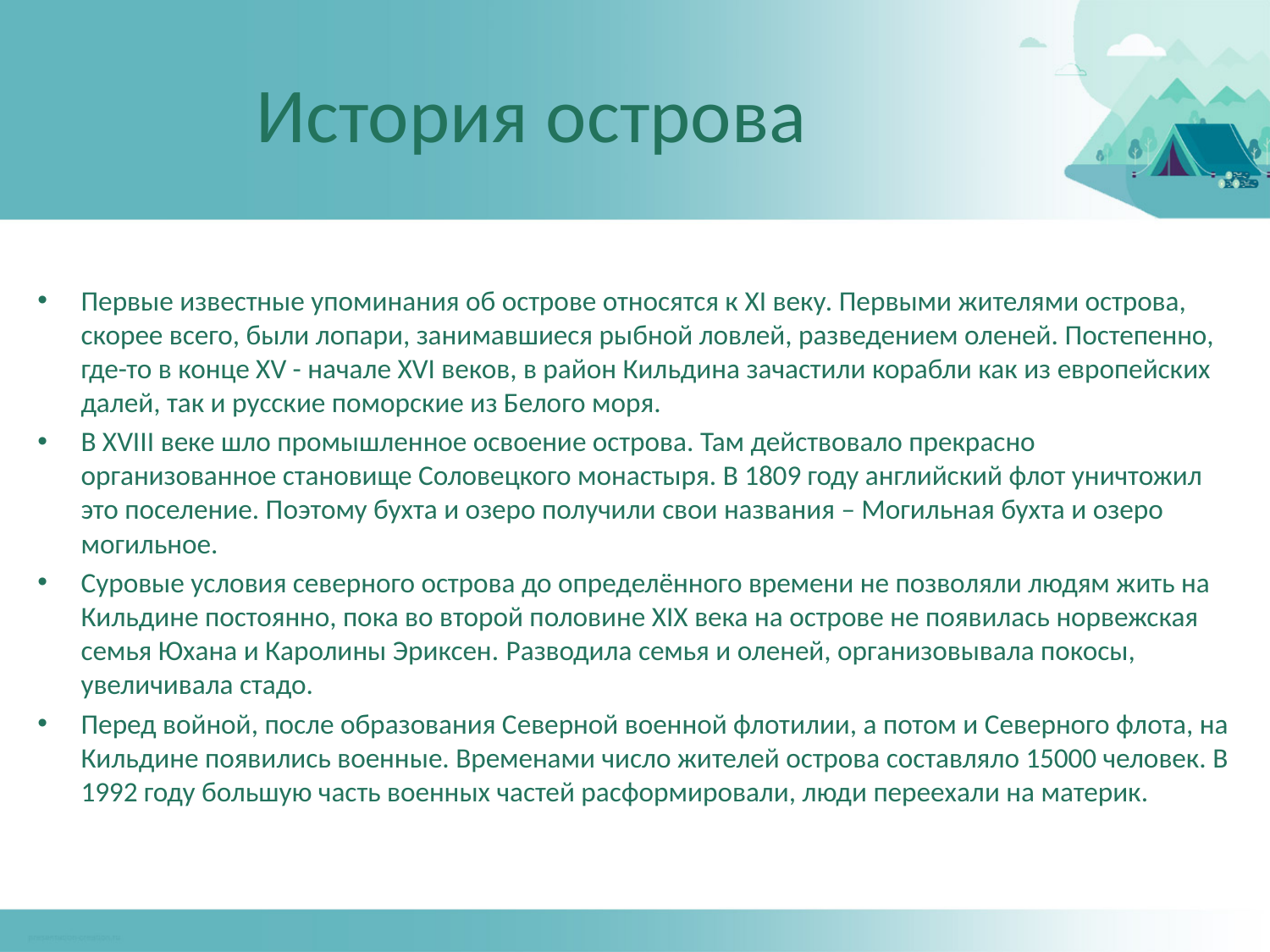

# История острова
Первые известные упоминания об острове относятся к XI веку. Первыми жителями острова, скорее всего, были лопари, занимавшиеся рыбной ловлей, разведением оленей. Постепенно, где-то в конце XV - начале XVI веков, в район Кильдина зачастили корабли как из европейских далей, так и русские поморские из Белого моря.
В XVIII веке шло промышленное освоение острова. Там действовало прекрасно организованное становище Соловецкого монастыря. В 1809 году английский флот уничтожил это поселение. Поэтому бухта и озеро получили свои названия – Могильная бухта и озеро могильное.
Суровые условия северного острова до определённого времени не позволяли людям жить на Кильдине постоянно, пока во второй половине XIX века на острове не появилась норвежская семья Юхана и Каролины Эриксен. Разводила семья и оленей, организовывала покосы, увеличивала стадо.
Перед войной, после образования Северной военной флотилии, а потом и Северного флота, на Кильдине появились военные. Временами число жителей острова составляло 15000 человек. В 1992 году большую часть военных частей расформировали, люди переехали на материк.